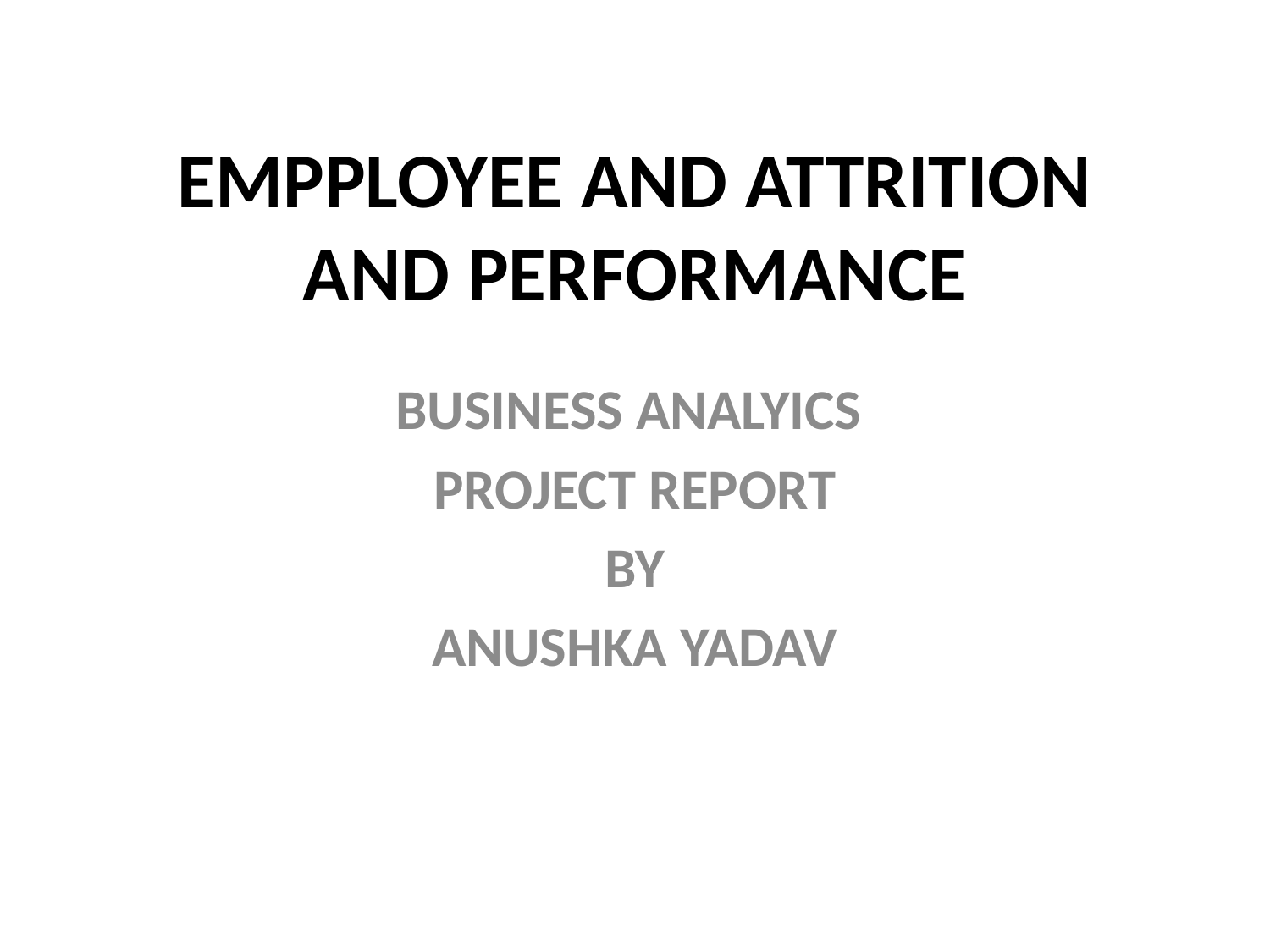

# EMPPLOYEE AND ATTRITION AND PERFORMANCE
BUSINESS ANALYICS
PROJECT REPORT
BY
ANUSHKA YADAV